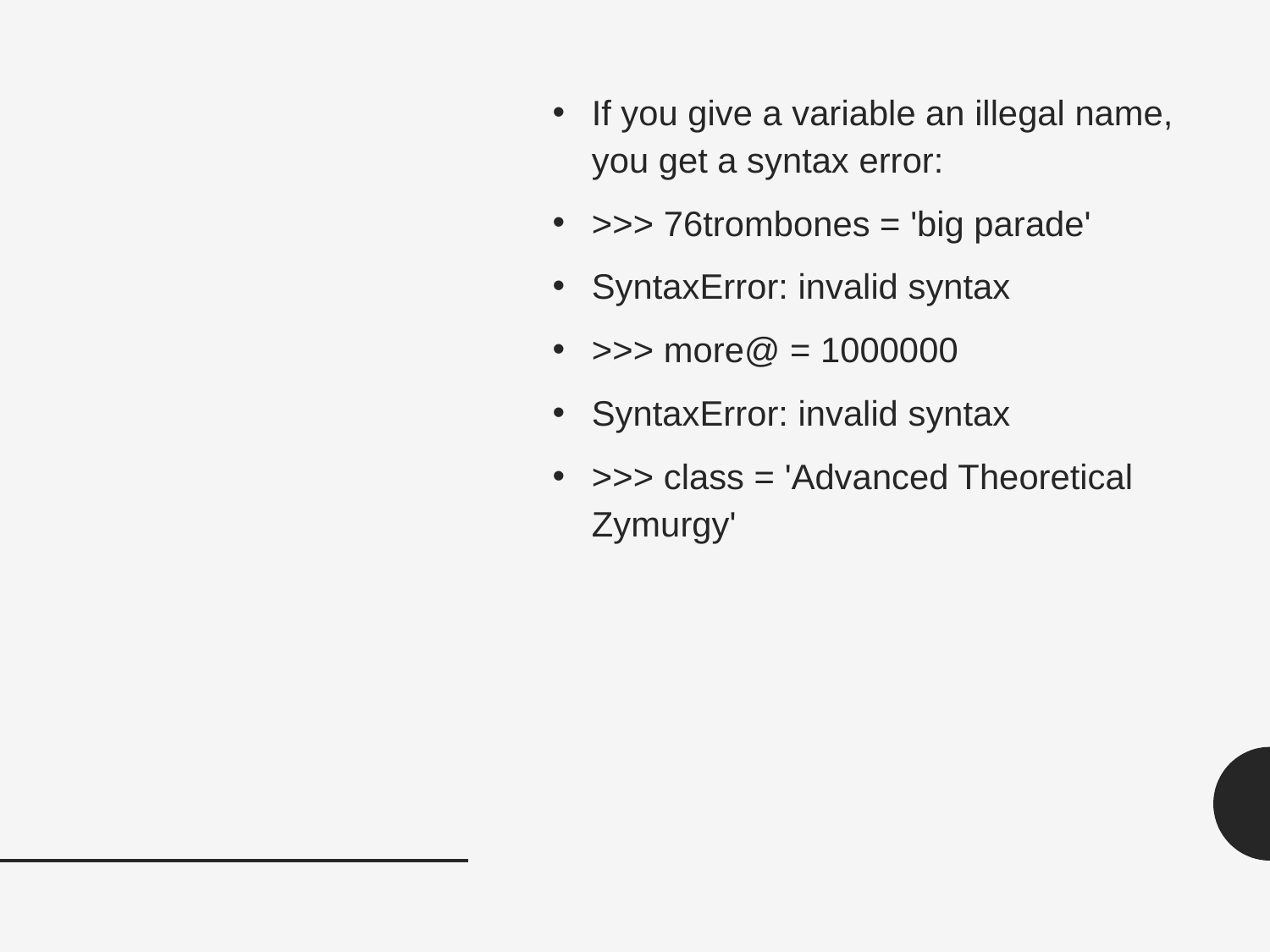

#
If you give a variable an illegal name, you get a syntax error:
>>> 76trombones = 'big parade'
SyntaxError: invalid syntax
>>> more@ = 1000000
SyntaxError: invalid syntax
>>> class = 'Advanced Theoretical Zymurgy'